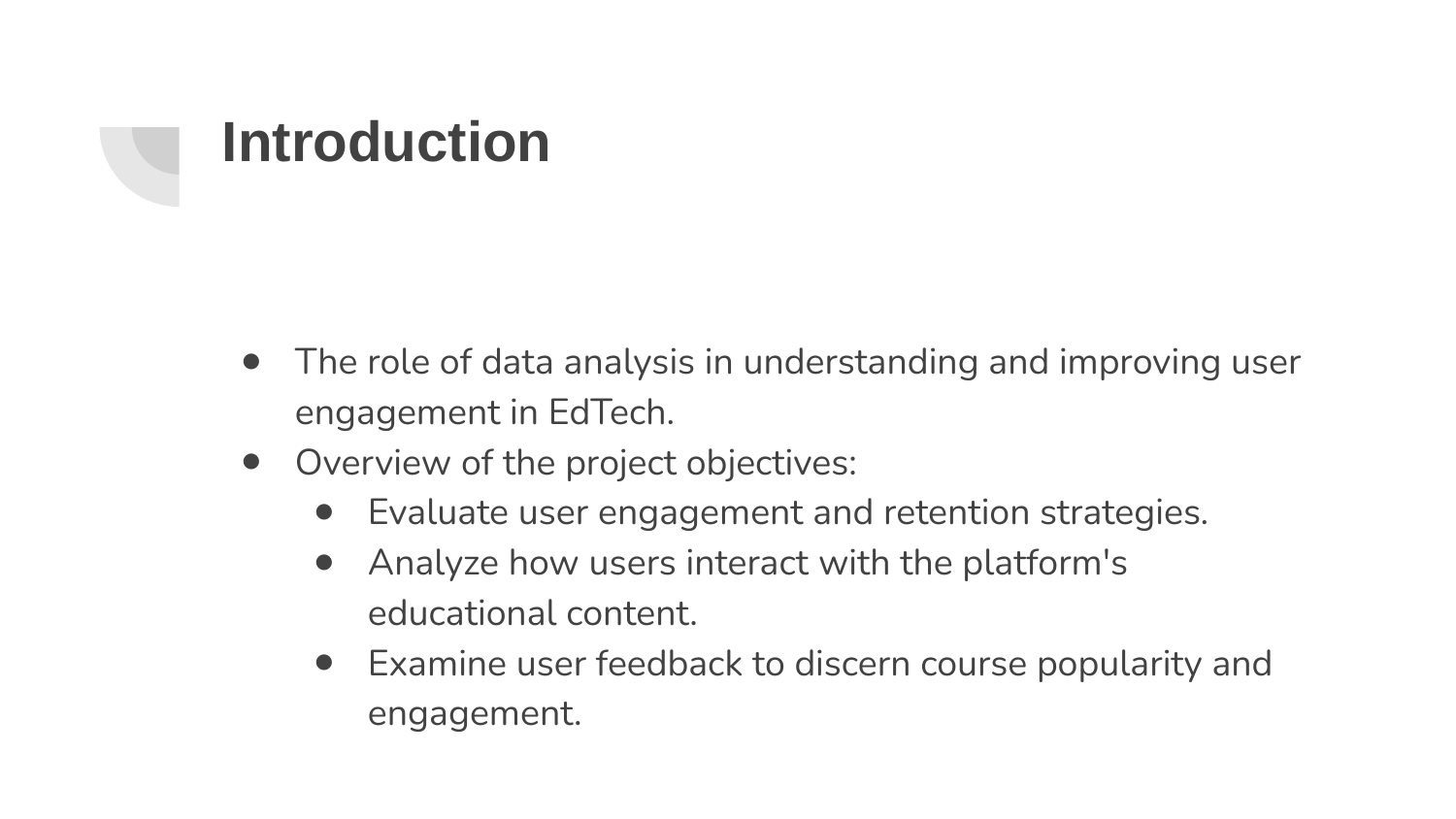

# Introduction
The role of data analysis in understanding and improving user engagement in EdTech.
Overview of the project objectives:
Evaluate user engagement and retention strategies.
Analyze how users interact with the platform's educational content.
Examine user feedback to discern course popularity and engagement.